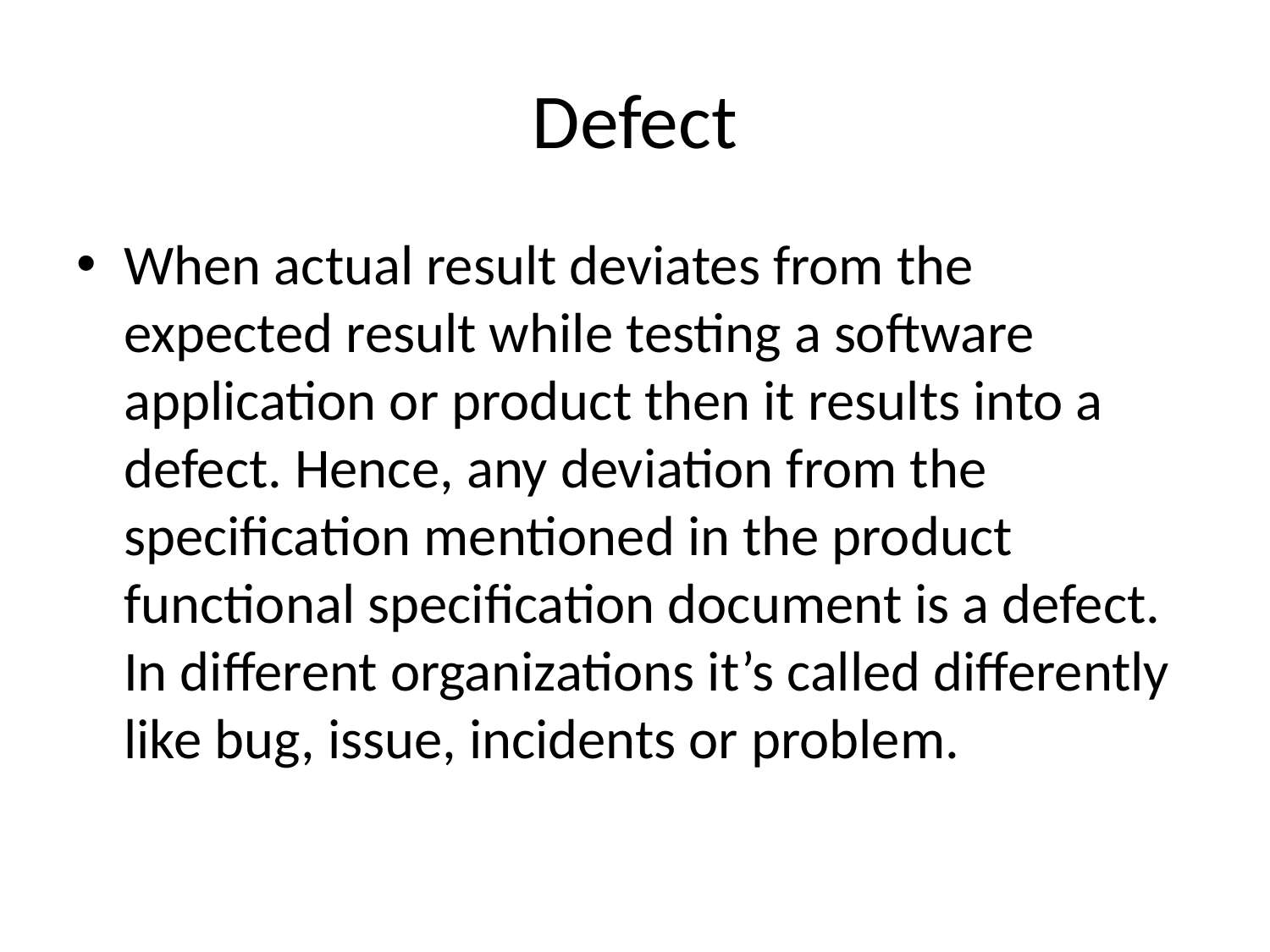

# Defect
When actual result deviates from the expected result while testing a software application or product then it results into a defect. Hence, any deviation from the specification mentioned in the product functional specification document is a defect. In different organizations it’s called differently like bug, issue, incidents or problem.